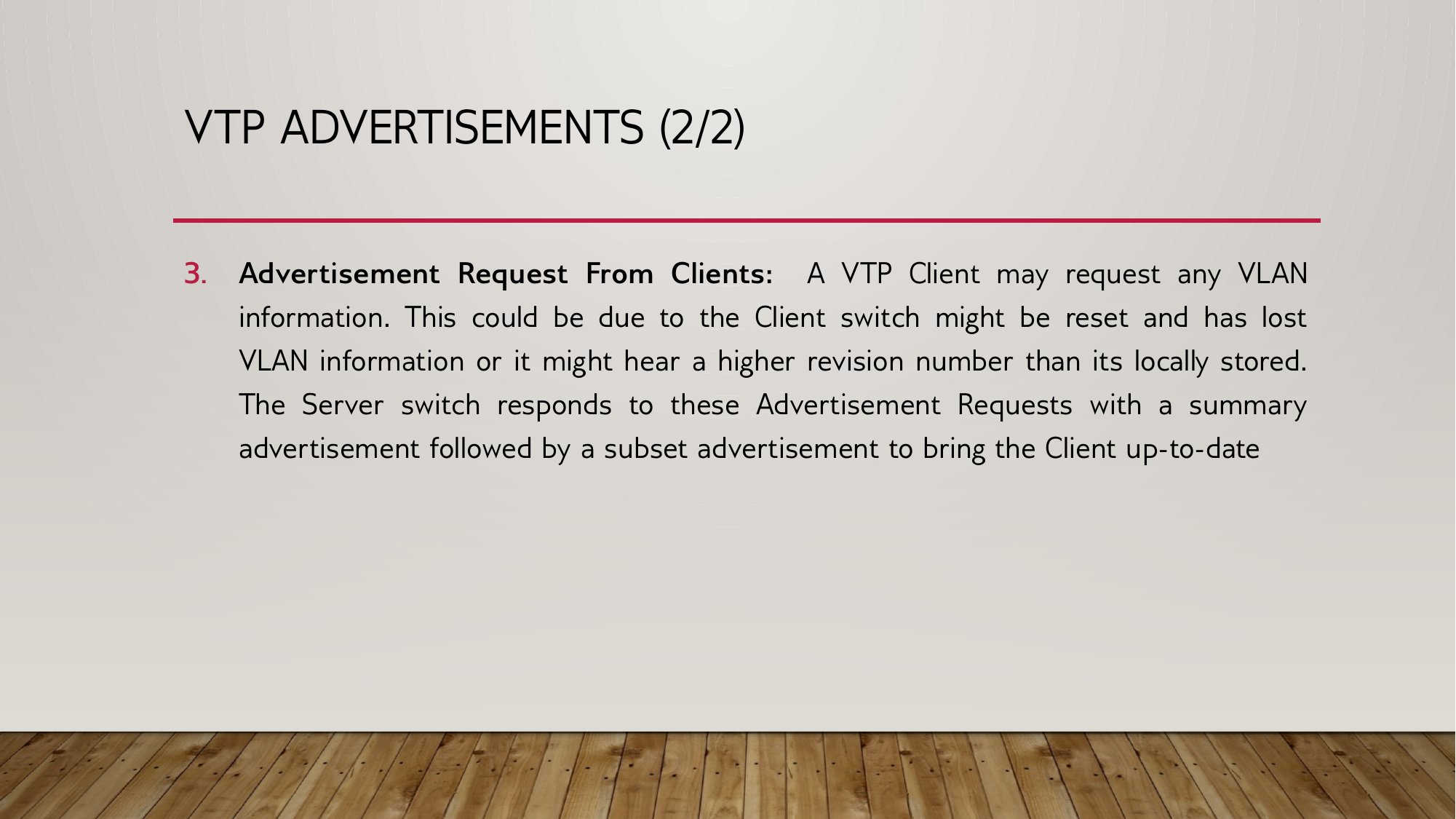

# Vtp advertisements (2/2)
Advertisement Request From Clients:  A VTP Client may request any VLAN information. This could be due to the Client switch might be reset and has lost VLAN information or it might hear a higher revision number than its locally stored. The Server switch responds to these Advertisement Requests with a summary advertisement followed by a subset advertisement to bring the Client up-to-date